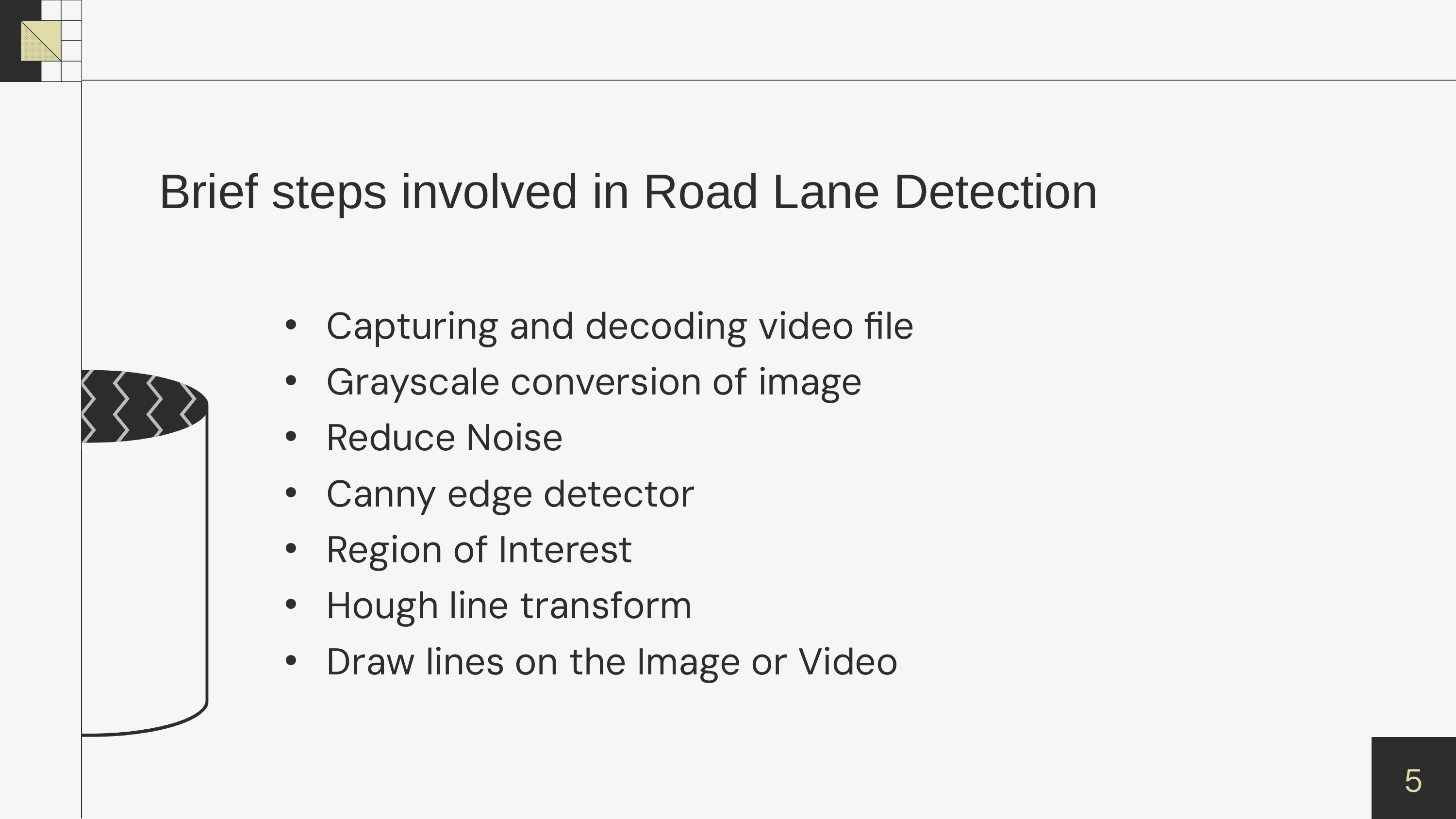

Brief steps involved in Road Lane Detection

 Capturing and decoding video file
 Grayscale conversion of image
 Reduce Noise
 Canny edge detector
 Region of Interest
 Hough line transform
 Draw lines on the Image or Video

5